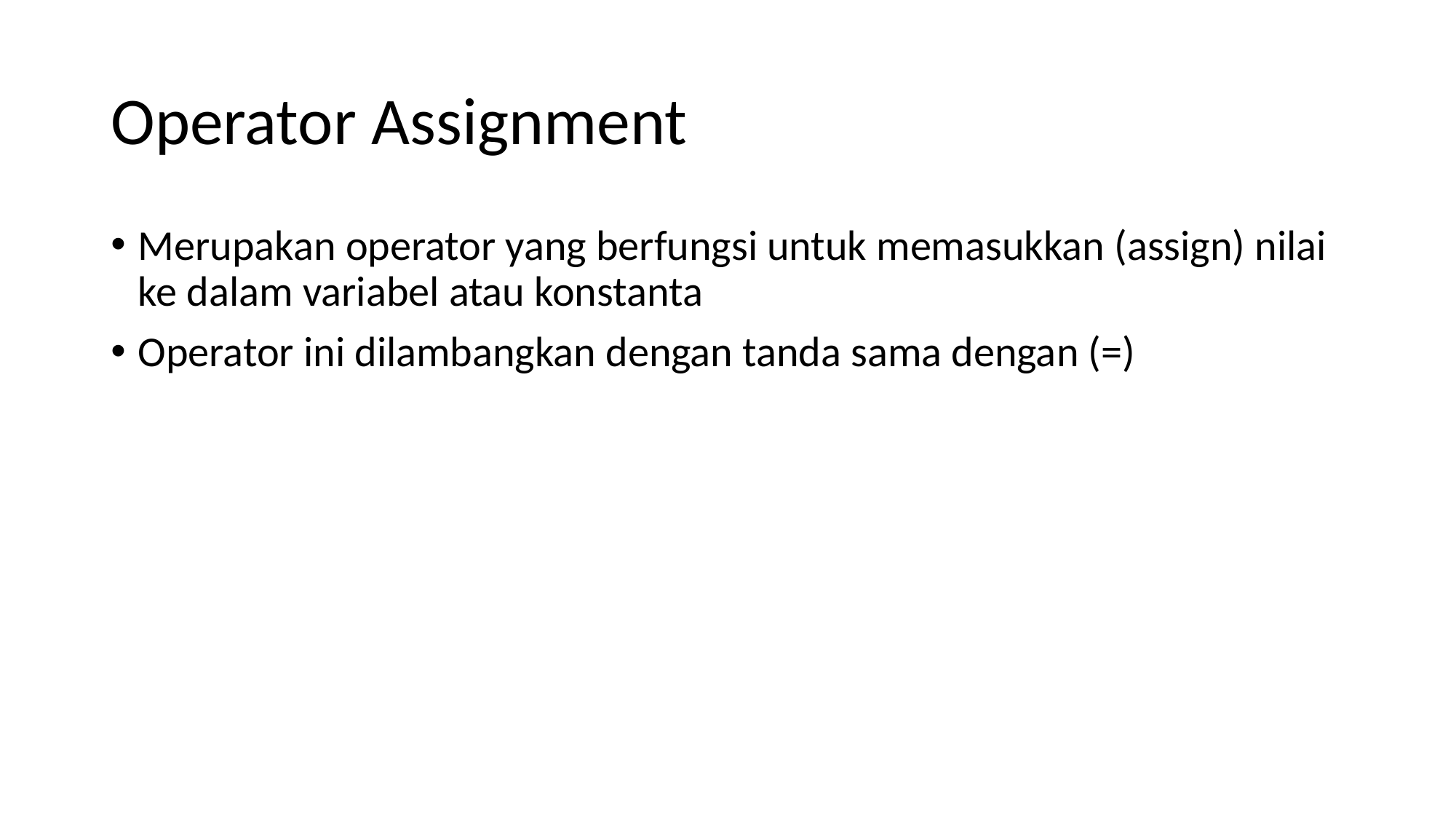

# Operator Assignment
Merupakan operator yang berfungsi untuk memasukkan (assign) nilai ke dalam variabel atau konstanta
Operator ini dilambangkan dengan tanda sama dengan (=)